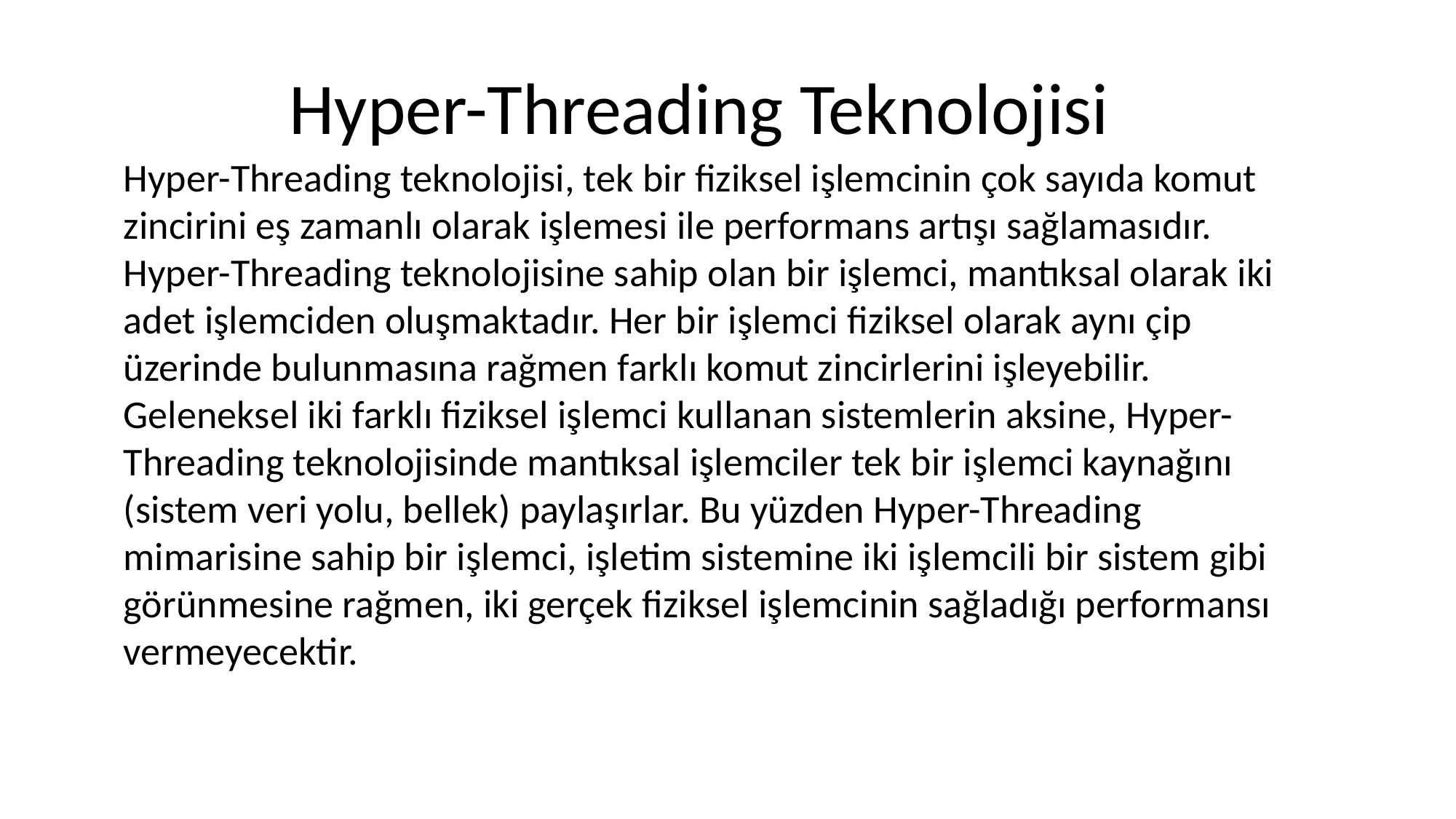

# Hyper-Threading Teknolojisi
Hyper-Threading teknolojisi, tek bir fiziksel işlemcinin çok sayıda komut zincirini eş zamanlı olarak işlemesi ile performans artışı sağlamasıdır. Hyper-Threading teknolojisine sahip olan bir işlemci, mantıksal olarak iki adet işlemciden oluşmaktadır. Her bir işlemci fiziksel olarak aynı çip üzerinde bulunmasına rağmen farklı komut zincirlerini işleyebilir. Geleneksel iki farklı fiziksel işlemci kullanan sistemlerin aksine, Hyper-Threading teknolojisinde mantıksal işlemciler tek bir işlemci kaynağını (sistem veri yolu, bellek) paylaşırlar. Bu yüzden Hyper-Threading mimarisine sahip bir işlemci, işletim sistemine iki işlemcili bir sistem gibi görünmesine rağmen, iki gerçek fiziksel işlemcinin sağladığı performansı vermeyecektir.